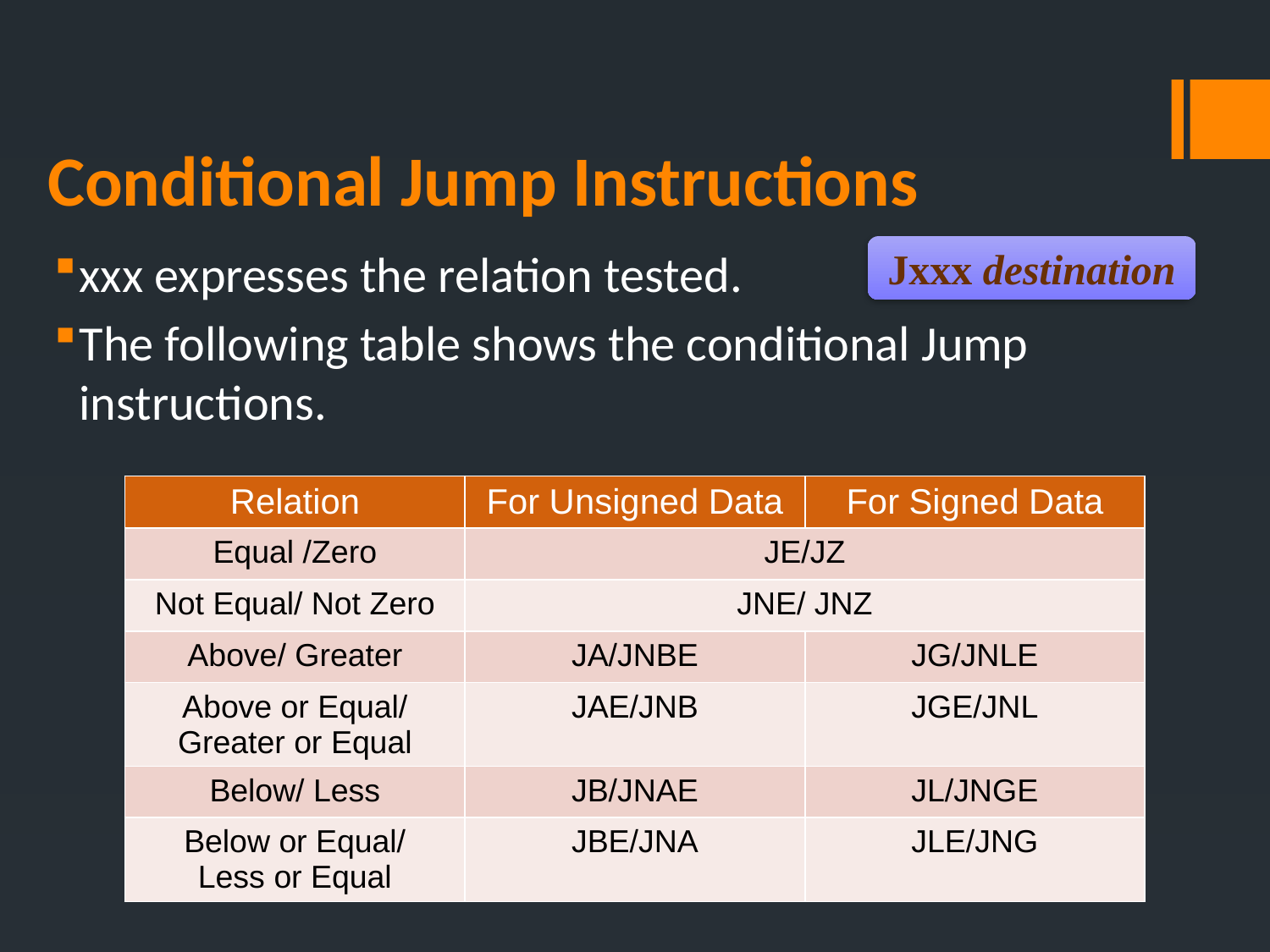

# Conditional Jump Instructions
xxx expresses the relation tested.
The following table shows the conditional Jump instructions.

Jxxx destination
| Relation | For Unsigned Data | For Signed Data |
| --- | --- | --- |
| Equal /Zero | JE/JZ |  |
| Not Equal/ Not Zero | JNE/ JNZ |  |
| Above/ Greater | JA/JNBE | JG/JNLE |
| Above or Equal/ Greater or Equal | JAE/JNB | JGE/JNL |
| Below/ Less | JB/JNAE | JL/JNGE |
| Below or Equal/ Less or Equal | JBE/JNA | JLE/JNG |